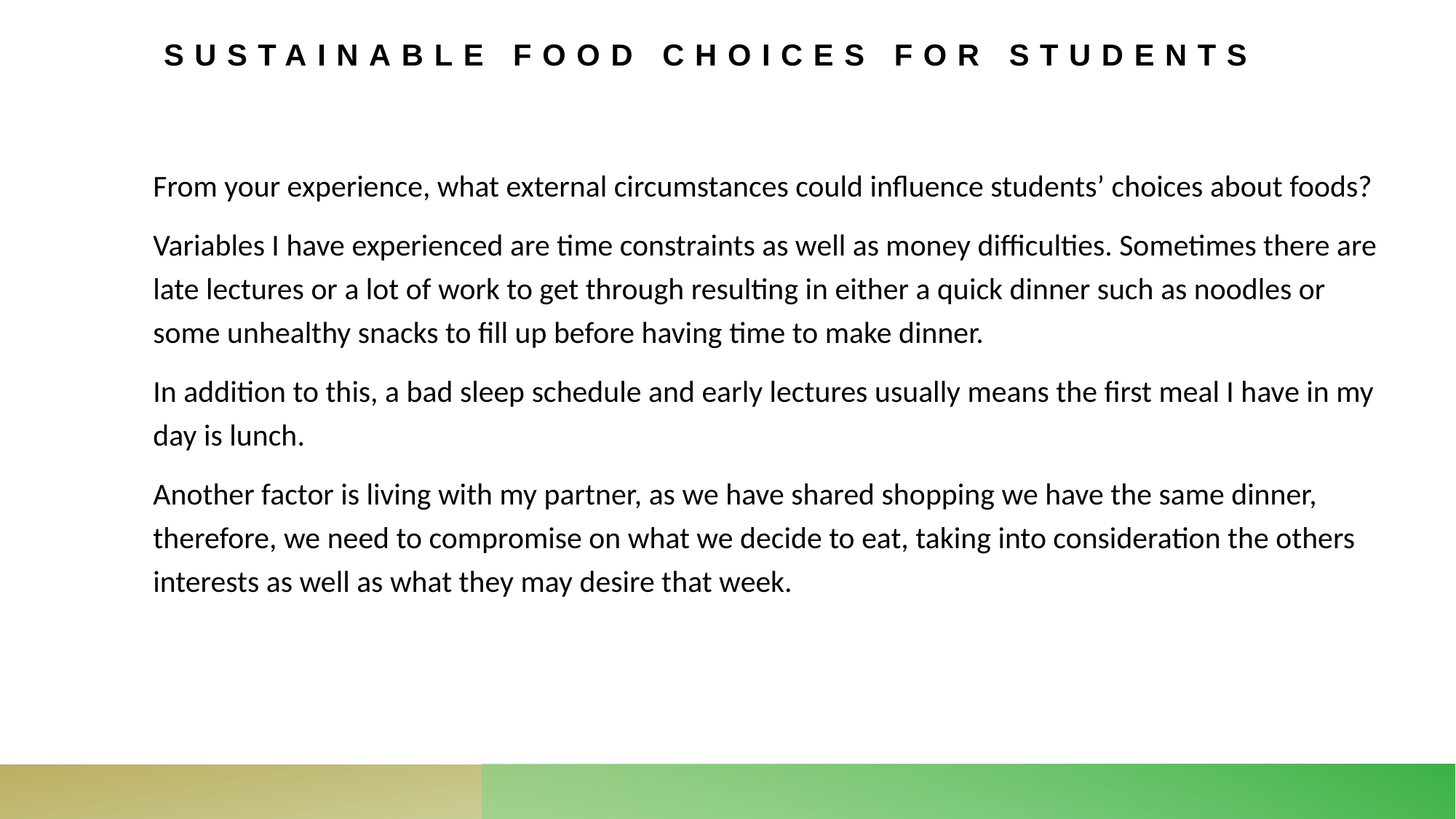

# Sustainable food choices for students
From your experience, what external circumstances could influence students’ choices about foods?
Variables I have experienced are time constraints as well as money difficulties. Sometimes there are late lectures or a lot of work to get through resulting in either a quick dinner such as noodles or some unhealthy snacks to fill up before having time to make dinner.
In addition to this, a bad sleep schedule and early lectures usually means the first meal I have in my day is lunch.
Another factor is living with my partner, as we have shared shopping we have the same dinner, therefore, we need to compromise on what we decide to eat, taking into consideration the others interests as well as what they may desire that week.